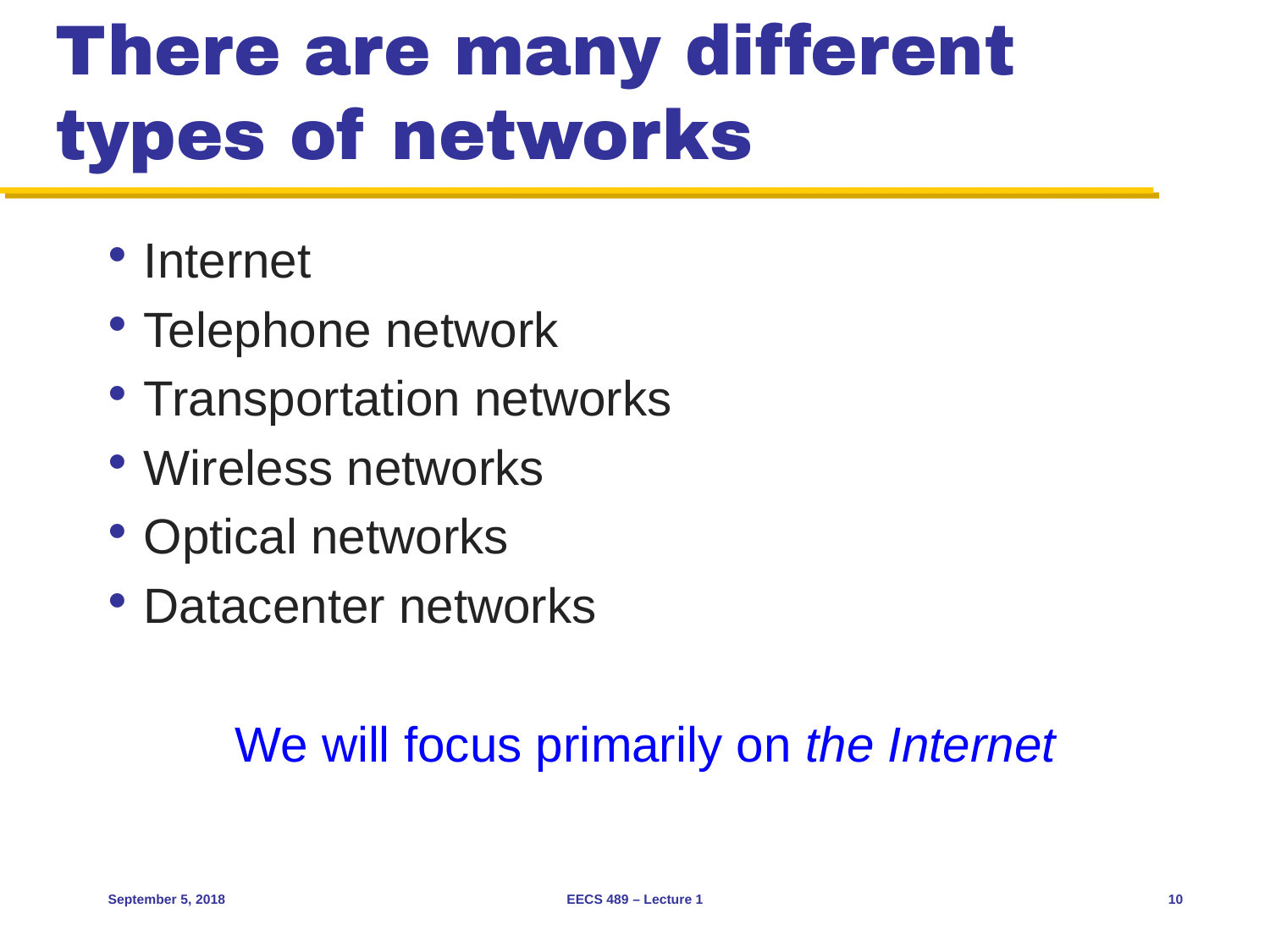

# There are many different types of networks
Internet
Telephone network
Transportation networks
Wireless networks
Optical networks
Datacenter networks

We will focus primarily on the Internet

September 5, 2018
EECS 489 – Lecture 1
10